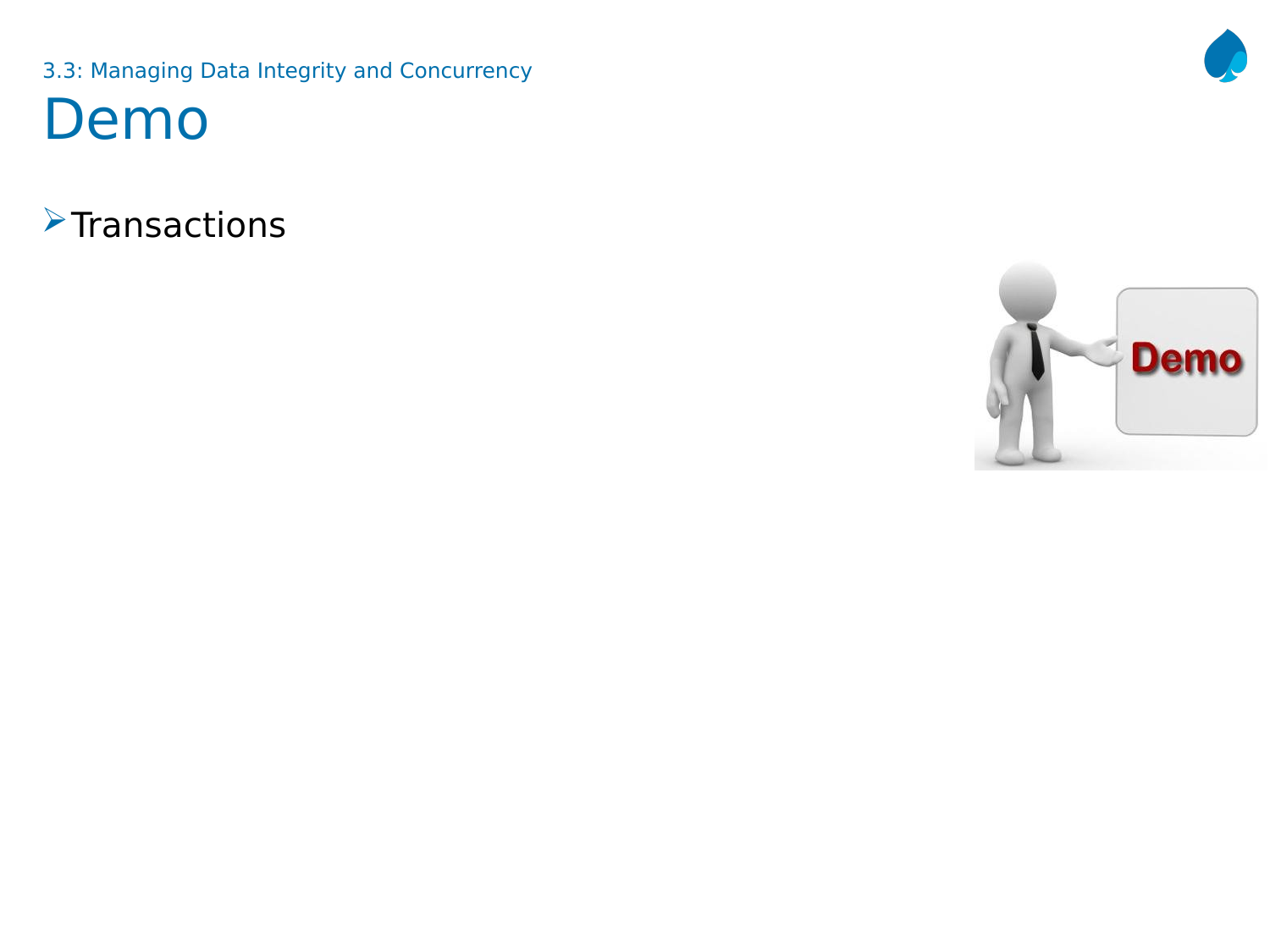

# 3.3: Managing Data Integrity and Concurrency Demo
Transactions